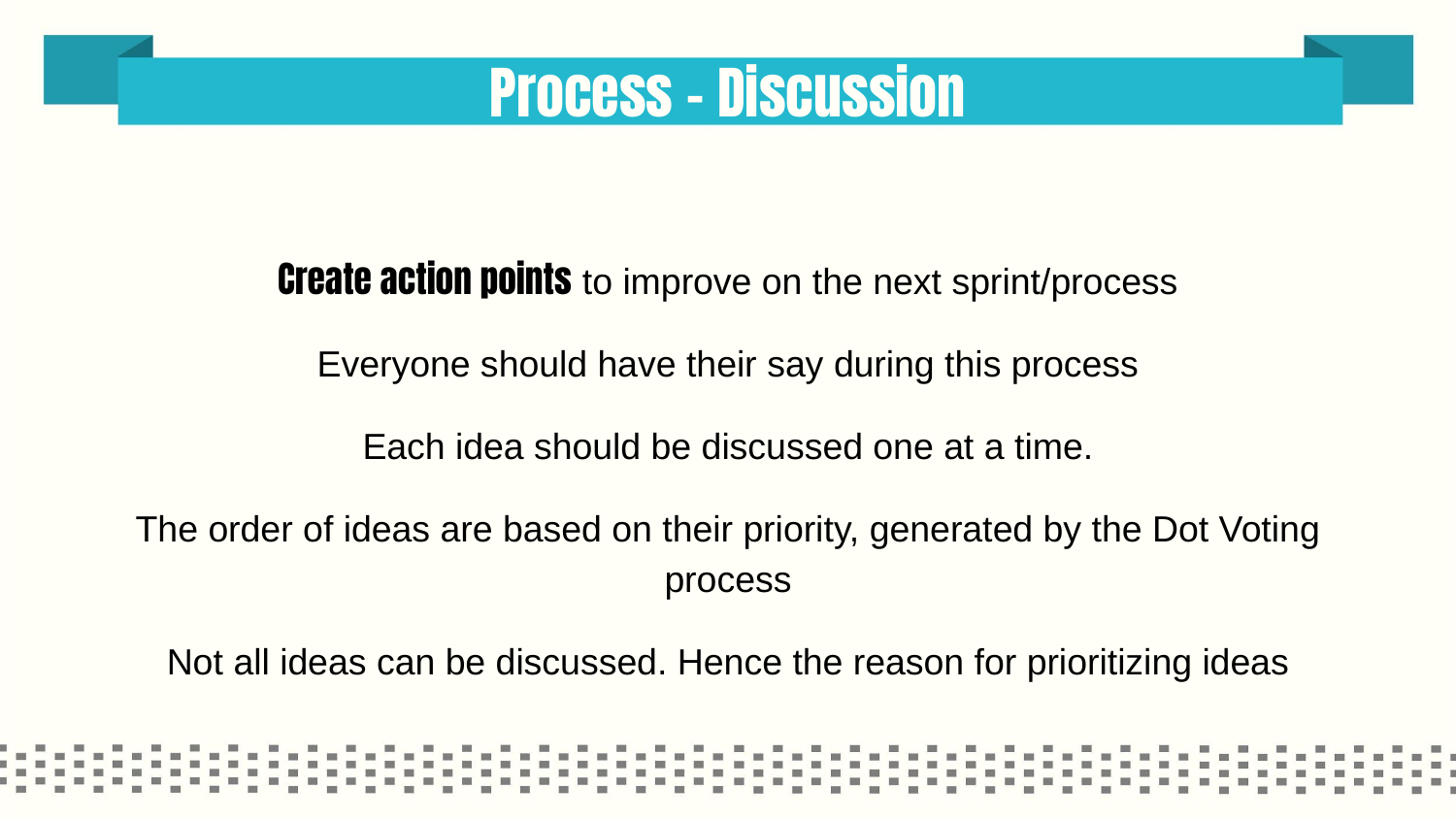

# Process - Discussion
Create action points to improve on the next sprint/process
Everyone should have their say during this process
Each idea should be discussed one at a time.
The order of ideas are based on their priority, generated by the Dot Voting process
Not all ideas can be discussed. Hence the reason for prioritizing ideas